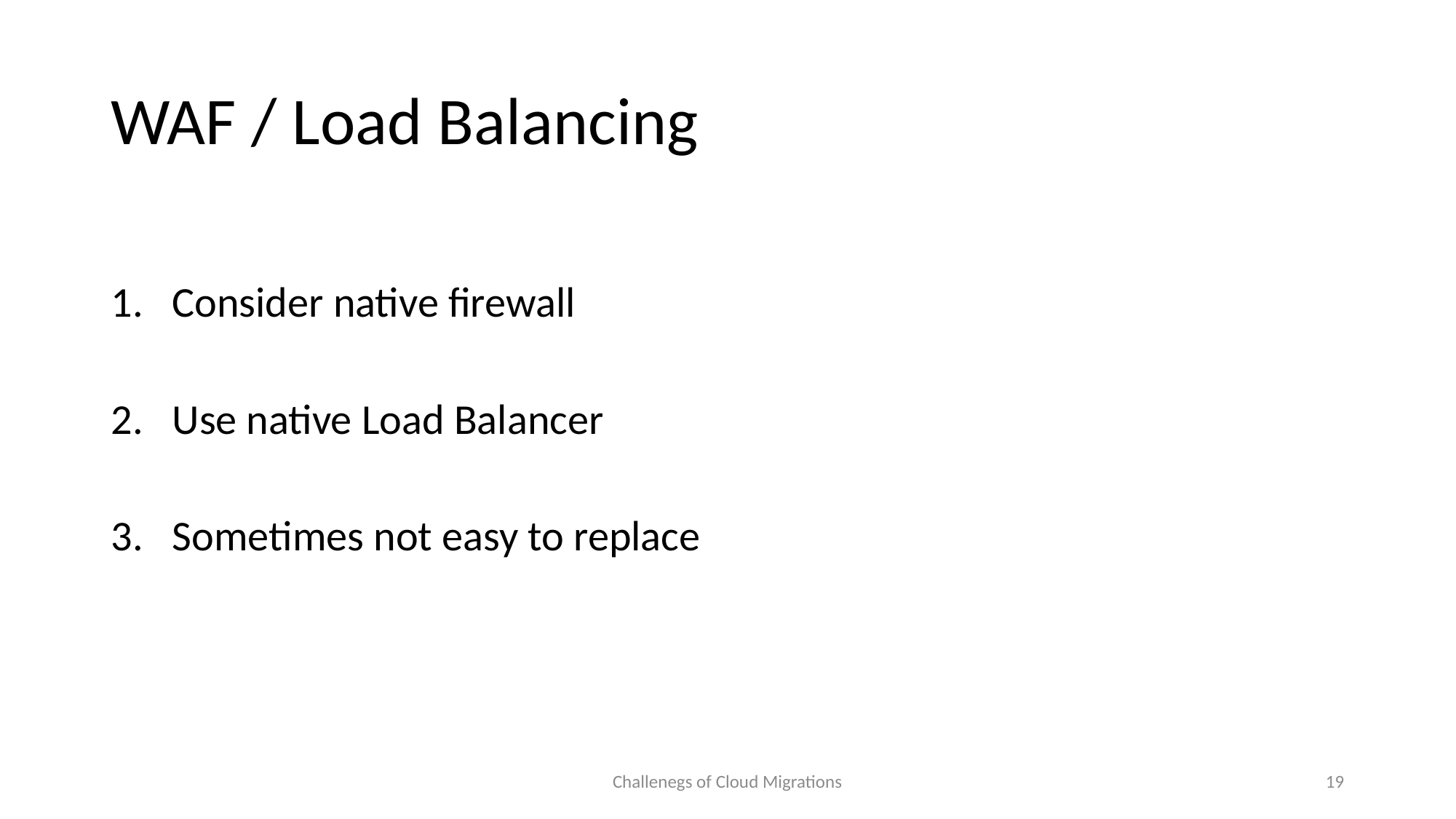

# WAF / Load Balancing
Consider native firewall
Use native Load Balancer
Sometimes not easy to replace
Challenegs of Cloud Migrations
19